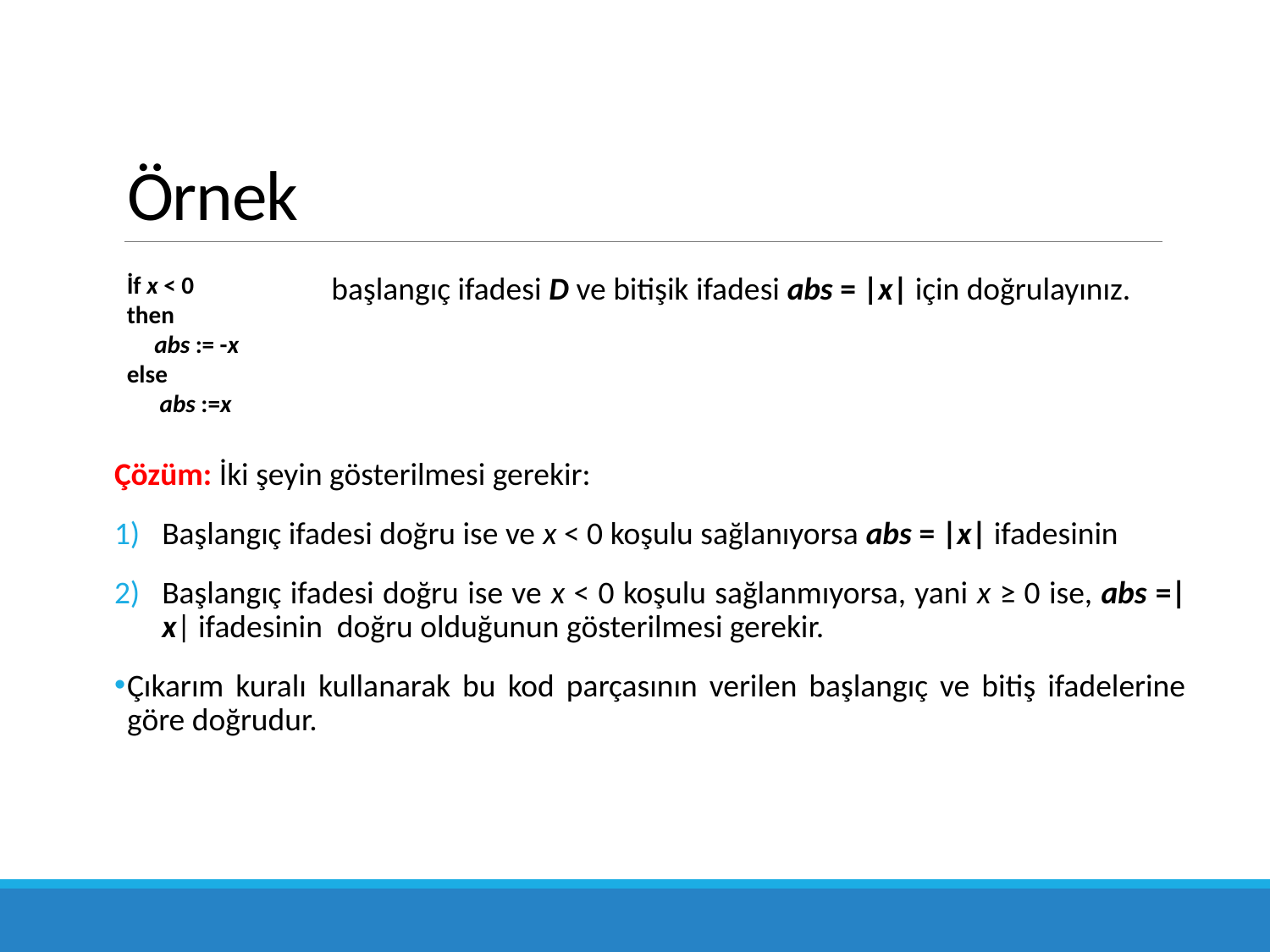

# Örnek
                           başlangıç ifadesi D ve bitişik ifadesi abs = |x| için doğrulayınız.

Çözüm: İki şeyin gösterilmesi gerekir:
Başlangıç ifadesi doğru ise ve x < 0 koşulu sağlanıyorsa abs = |x| ifadesinin
Başlangıç ifadesi doğru ise ve x < 0 koşulu sağlanmıyorsa, yani x ≥ 0 ise, abs =|x| ifadesinin  doğru olduğunun gösterilmesi gerekir.
Çıkarım kuralı kullanarak bu kod parçasının verilen başlangıç ve bitiş ifadelerine göre doğrudur.
İf x < 0 then
     abs := -x
else
      abs :=x